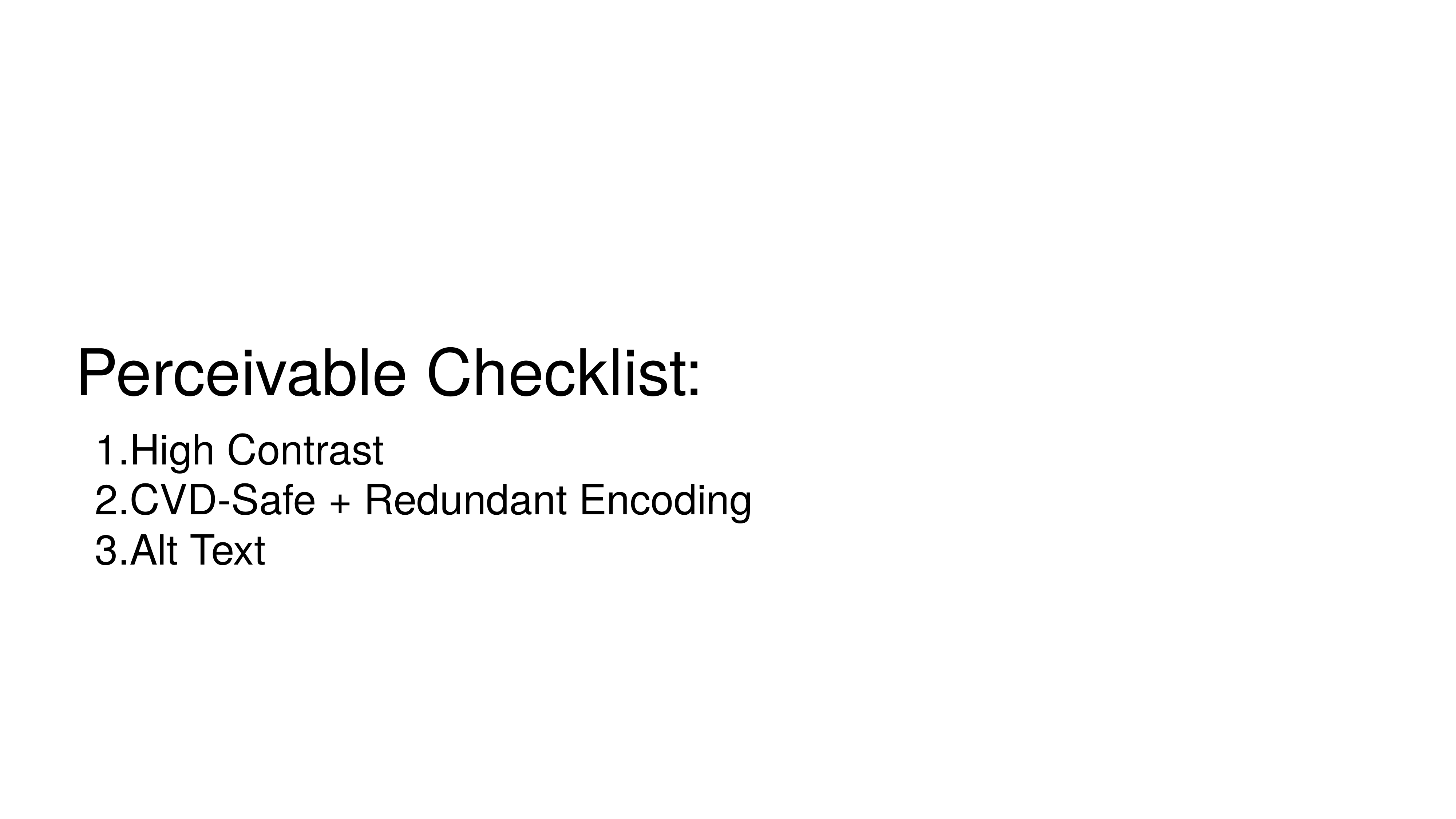

# Perceivable Checklist:
High Contrast
CVD-Safe + Redundant Encoding
Alt Text